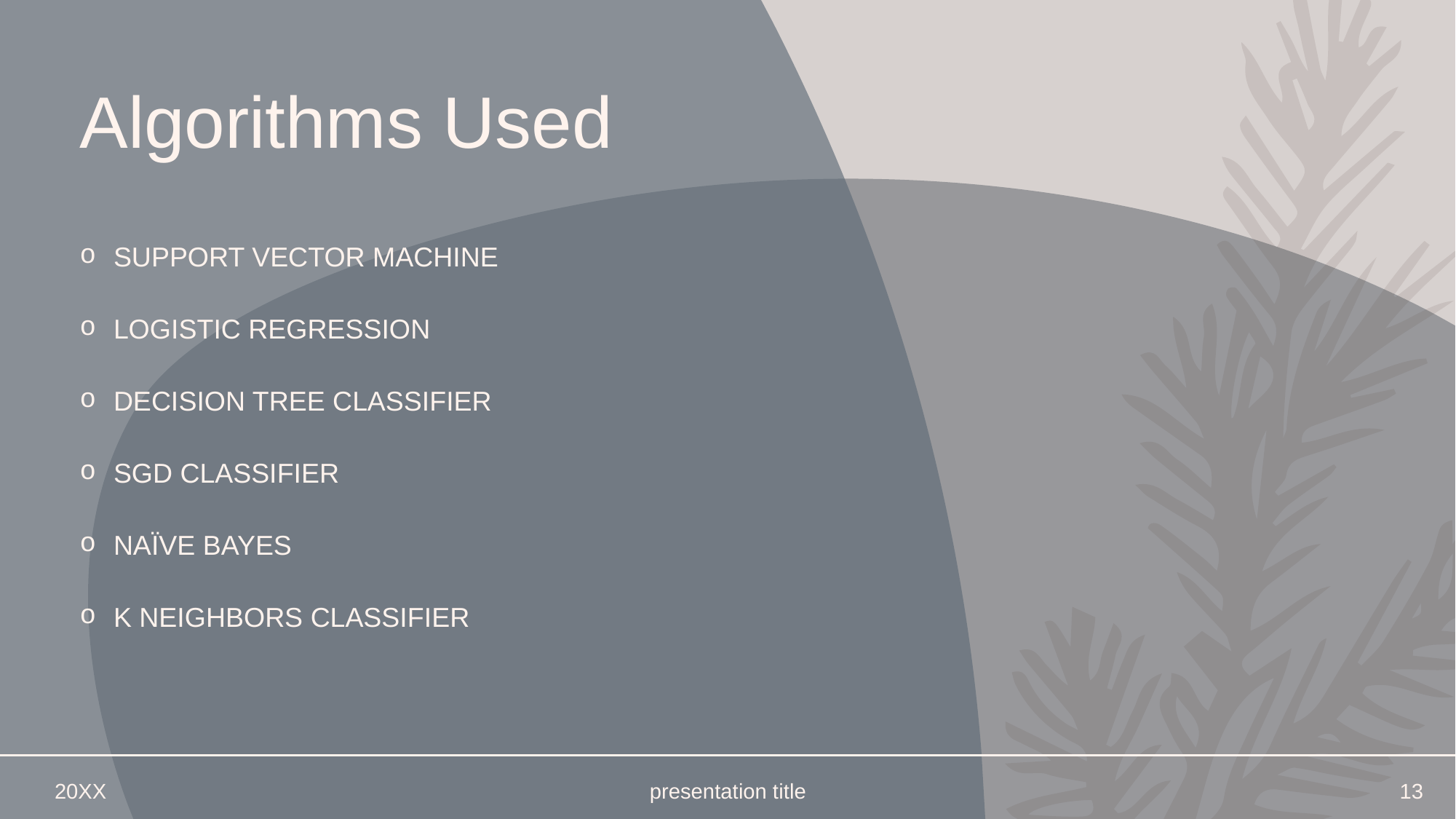

# Algorithms Used
SUPPORT VECTOR MACHINE
LOGISTIC REGRESSION
DECISION TREE CLASSIFIER
SGD CLASSIFIER
NAÏVE BAYES
K NEIGHBORS CLASSIFIER

20XX
presentation title
13